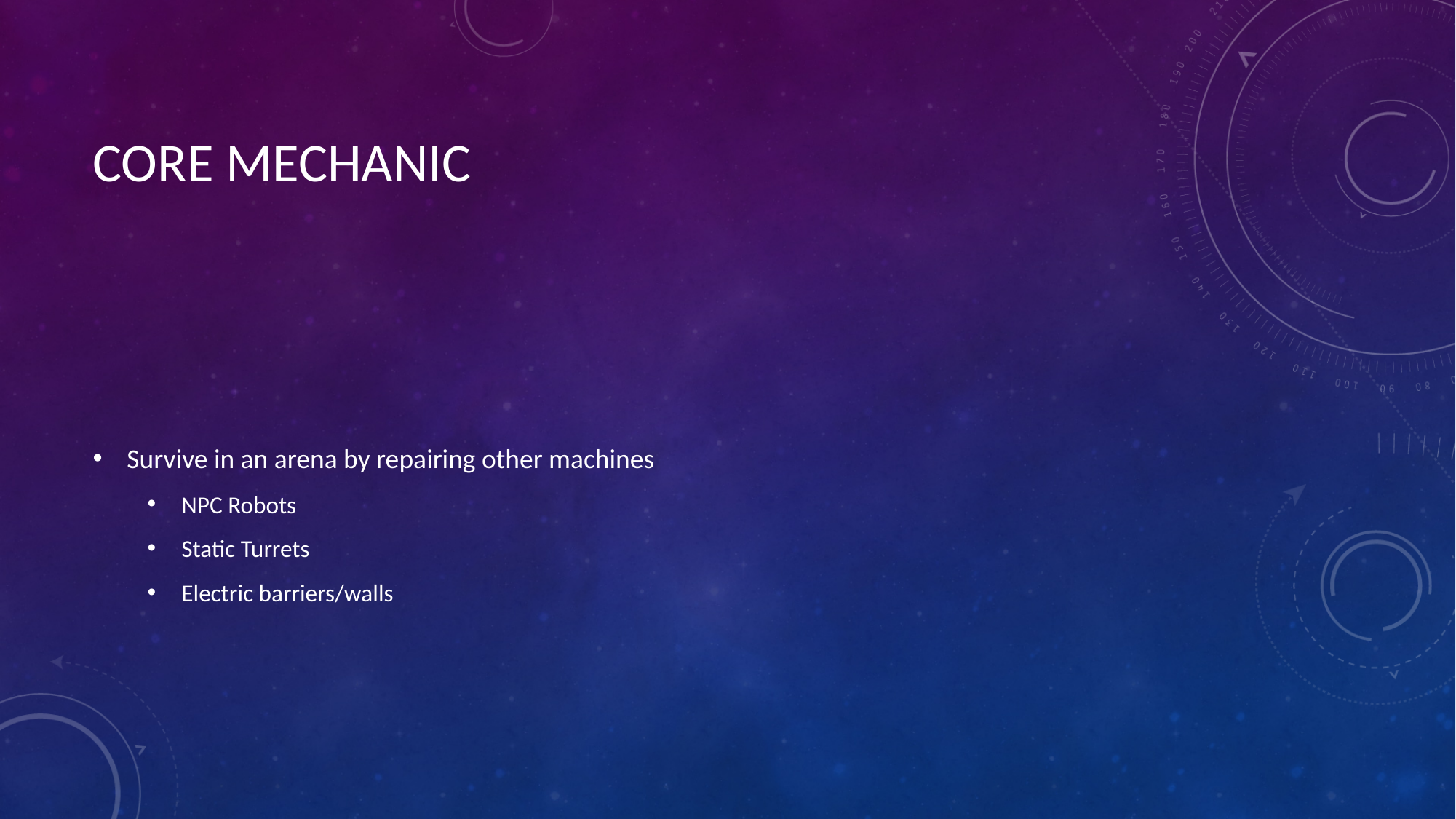

# Core Mechanic
Survive in an arena by repairing other machines
NPC Robots
Static Turrets
Electric barriers/walls